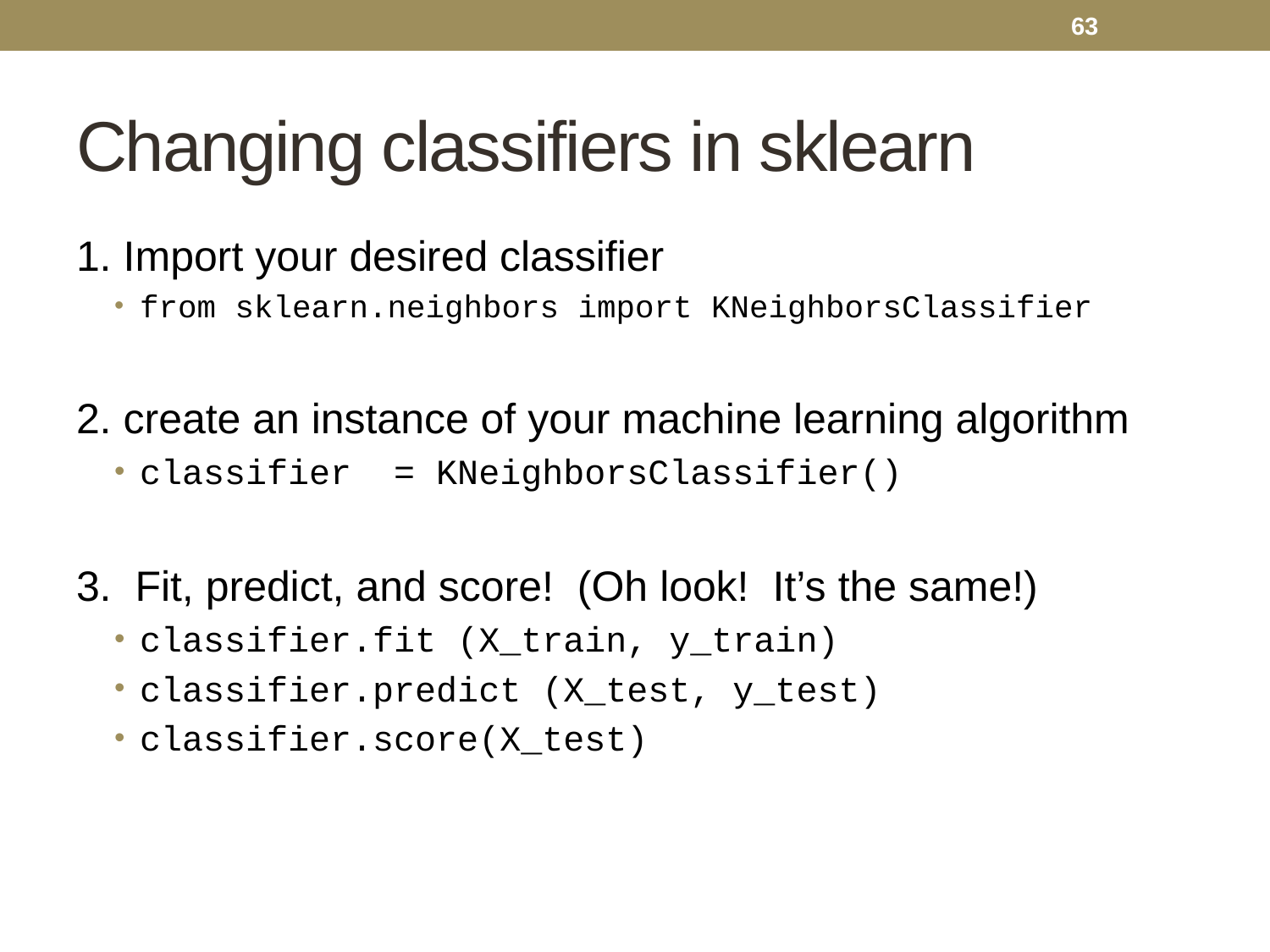

63
# Changing classifiers in sklearn
1. Import your desired classifier
from sklearn.neighbors import KNeighborsClassifier

2. create an instance of your machine learning algorithm
classifier  = KNeighborsClassifier()

3.  Fit, predict, and score!  (Oh look!  It’s the same!)
classifier.fit (X_train, y_train)
classifier.predict (X_test, y_test)
classifier.score(X_test)